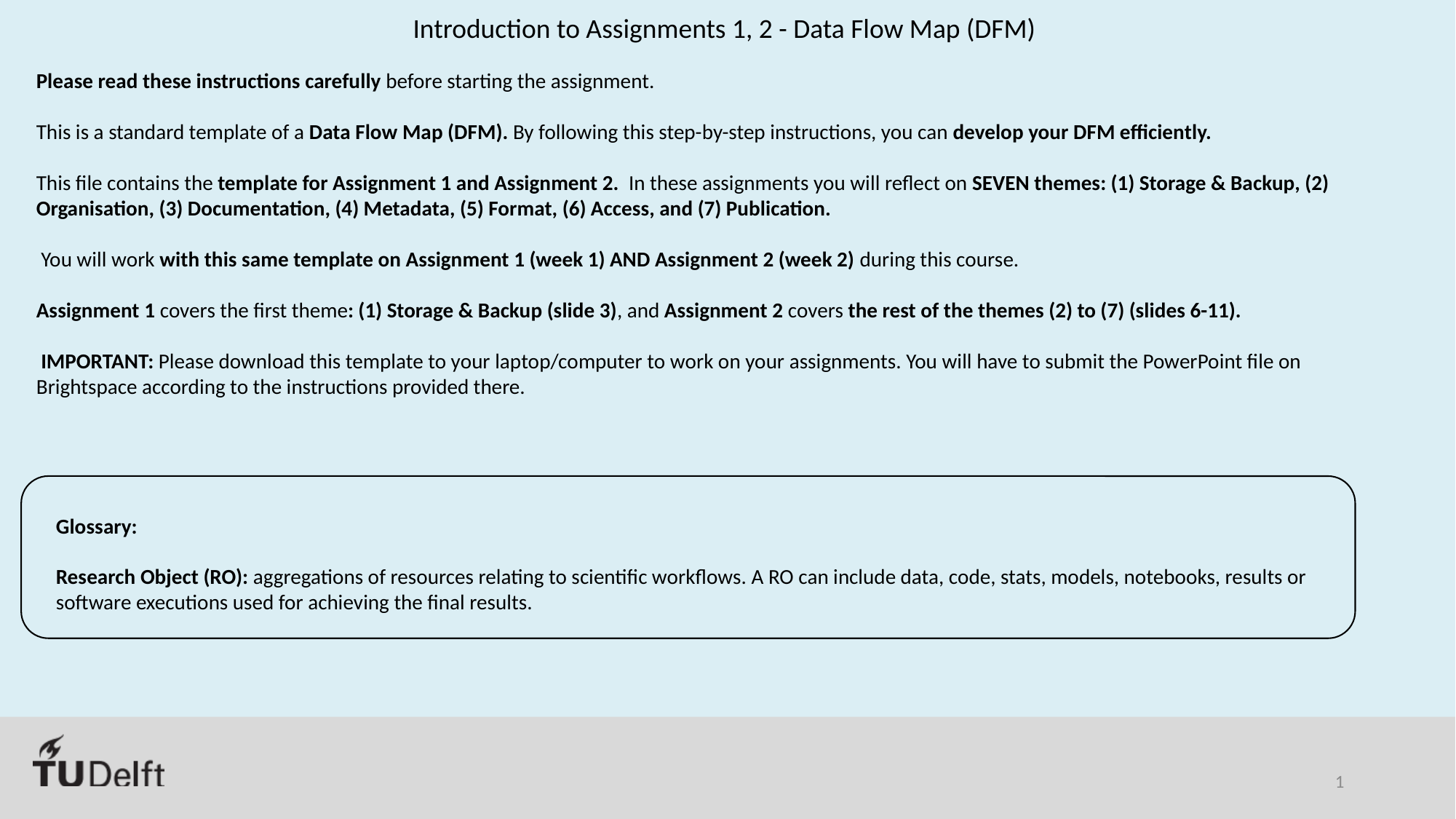

# Introduction to Assignments 1, 2 - Data Flow Map (DFM)
Please read these instructions carefully before starting the assignment.

This is a standard template of a Data Flow Map (DFM). By following this step-by-step instructions, you can develop your DFM efficiently.

This file contains the template for Assignment 1 and Assignment 2.  In these assignments you will reflect on SEVEN themes: (1) Storage & Backup, (2) Organisation, (3) Documentation, (4) Metadata, (5) Format, (6) Access, and (7) Publication.

 You will work with this same template on Assignment 1 (week 1) AND Assignment 2 (week 2) during this course.

Assignment 1 covers the first theme: (1) Storage & Backup (slide 3), and Assignment 2 covers the rest of the themes (2) to (7) (slides 6-11).

 IMPORTANT: Please download this template to your laptop/computer to work on your assignments. You will have to submit the PowerPoint file on Brightspace according to the instructions provided there.

Glossary:

Research Object (RO): aggregations of resources relating to scientific workflows. A RO can include data, code, stats, models, notebooks, results or software executions used for achieving the final results.
1